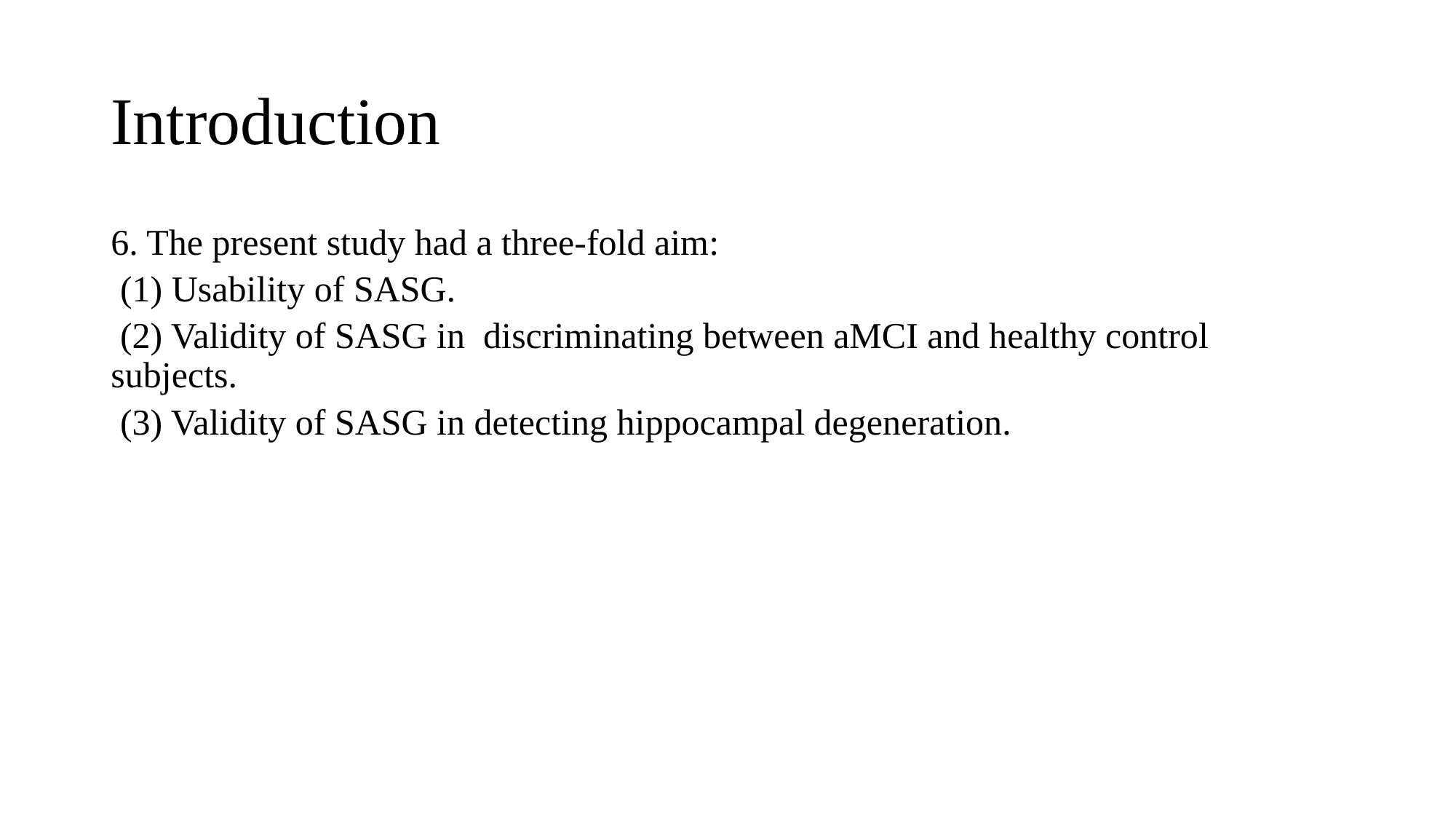

# Introduction
6. The present study had a three-fold aim:
 (1) Usability of SASG.
 (2) Validity of SASG in  discriminating between aMCI and healthy control subjects.
 (3) Validity of SASG in detecting hippocampal degeneration.